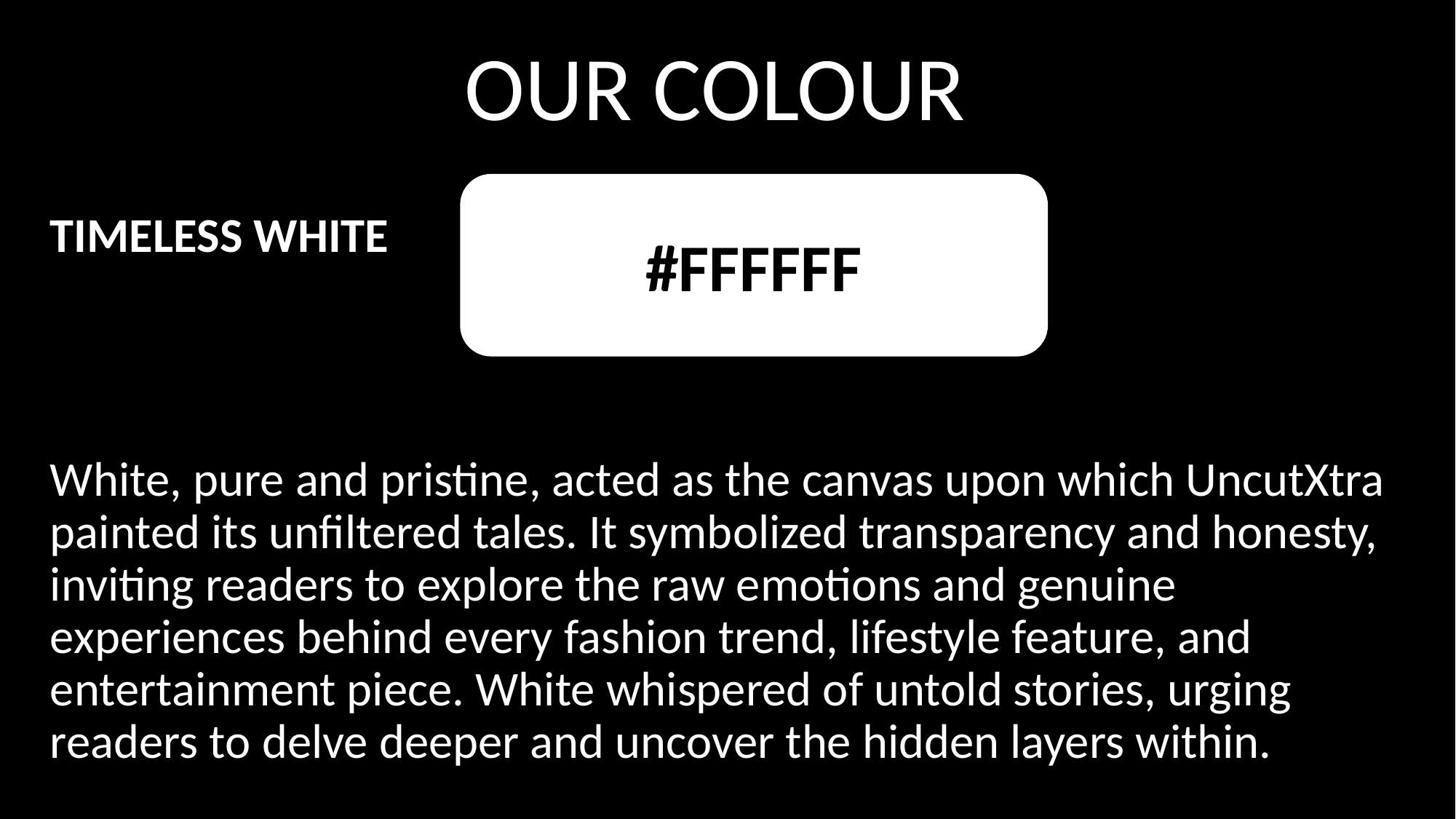

# OUR COLOUR

TIMELESS WHITE

White, pure and pristine, acted as the canvas upon which UncutXtra painted its unfiltered tales. It symbolized transparency and honesty, inviting readers to explore the raw emotions and genuine experiences behind every fashion trend, lifestyle feature, and entertainment piece. White whispered of untold stories, urging readers to delve deeper and uncover the hidden layers within.

#FFFFFF